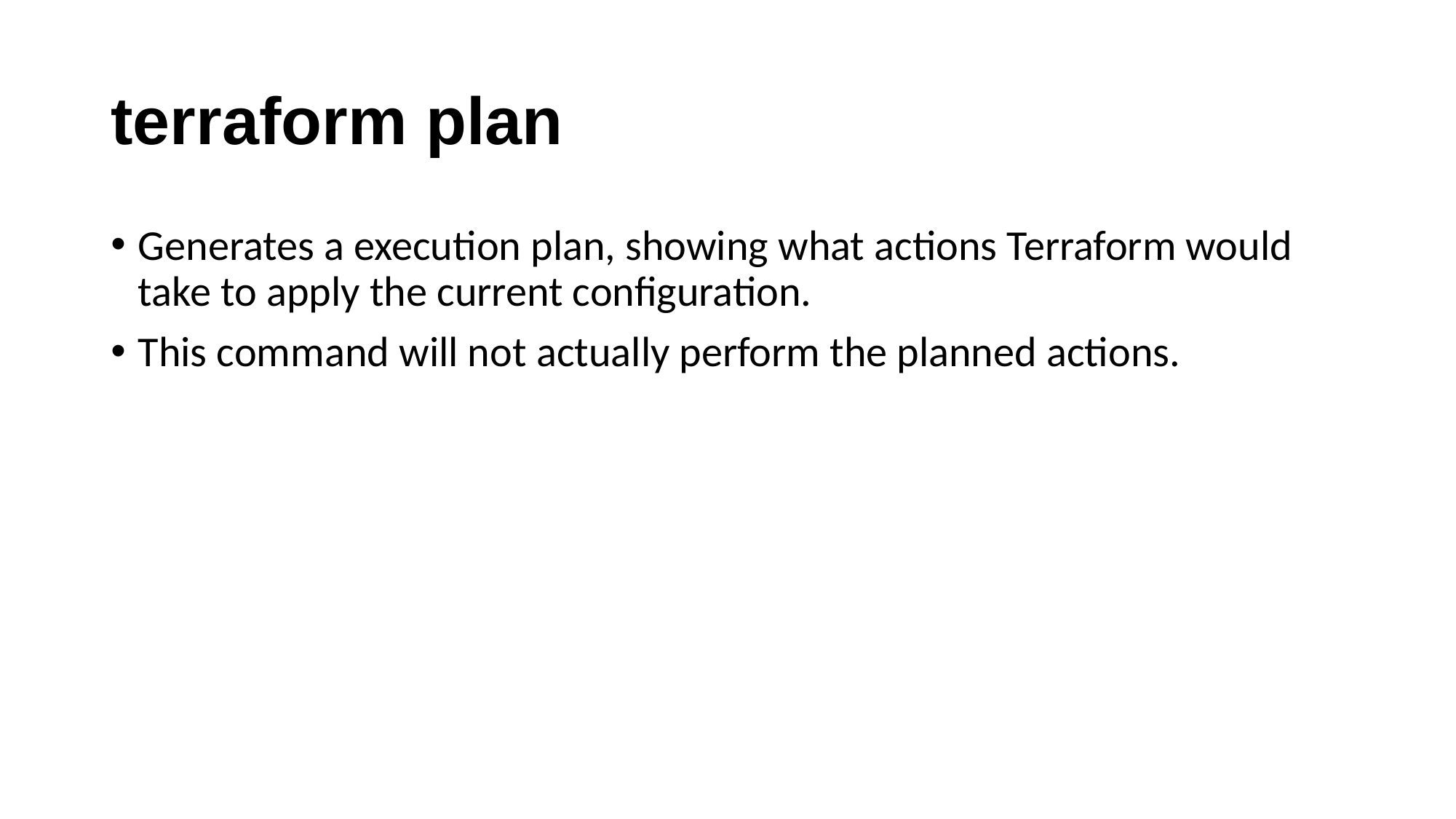

# terraform plan
Generates a execution plan, showing what actions Terraform would take to apply the current configuration.
This command will not actually perform the planned actions.